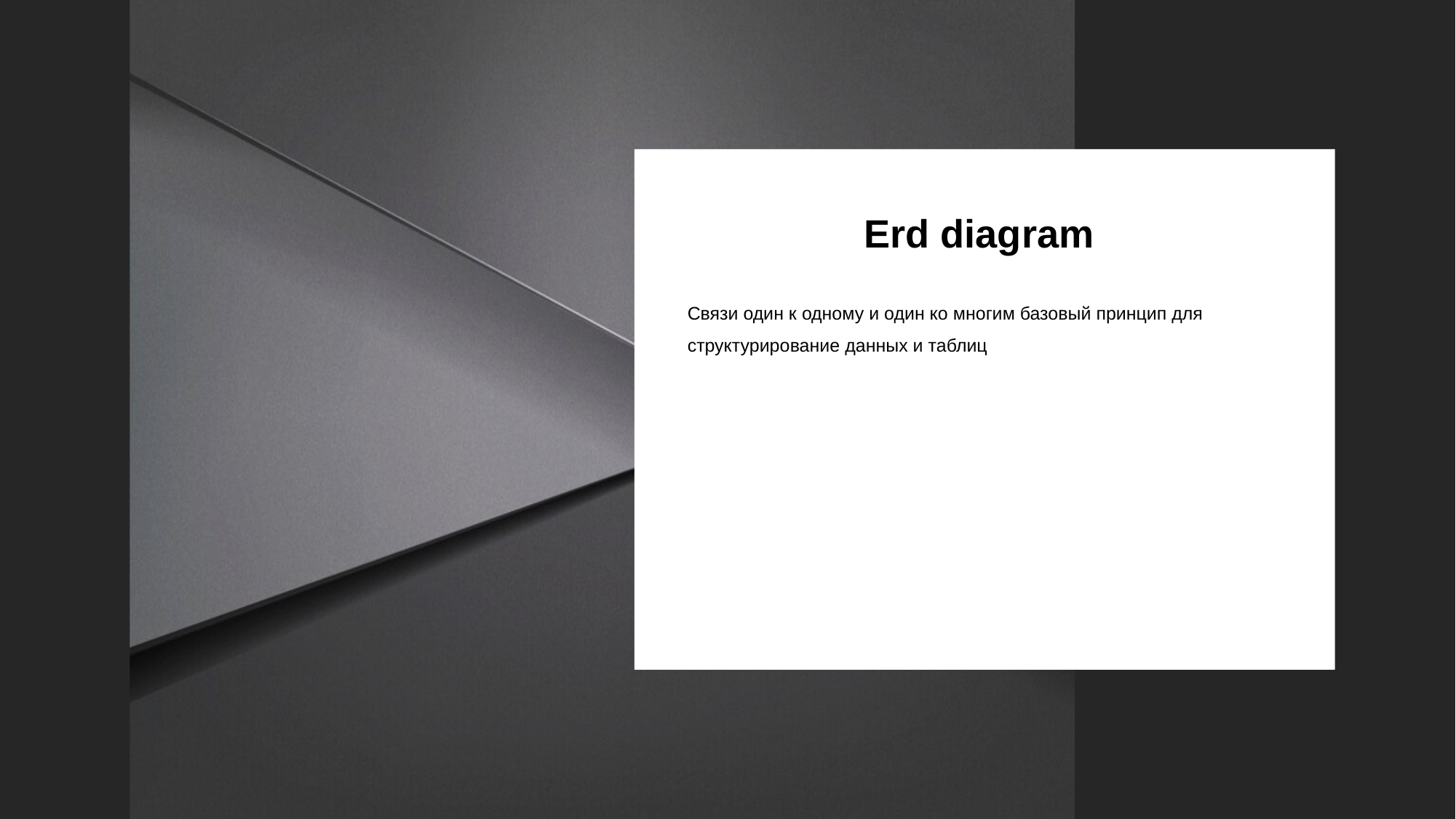

Erd diagram
Связи один к одному и один ко многим базовый принцип для структурирование данных и таблиц